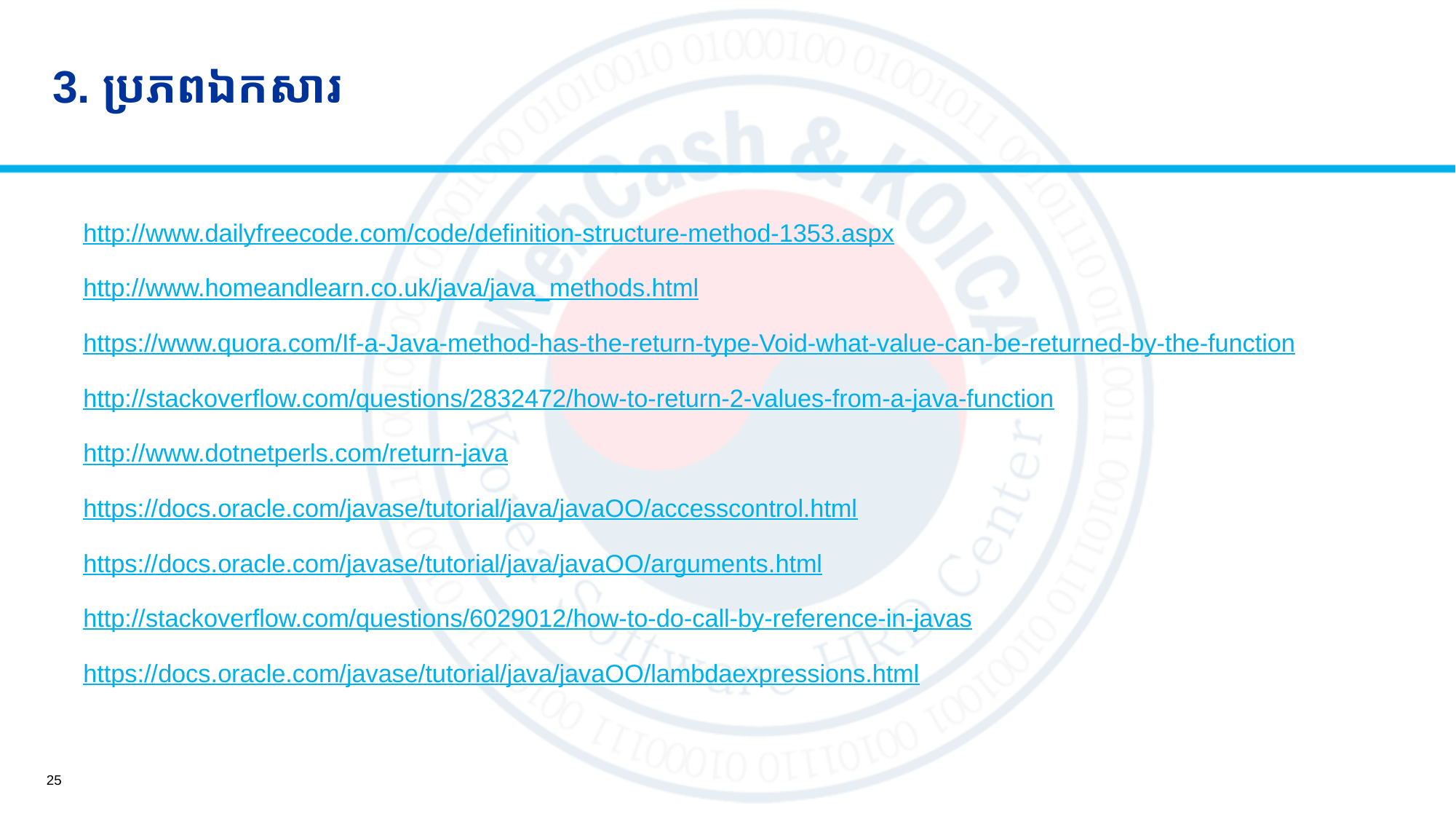

# 3. ប្រភពឯកសារ
http://www.dailyfreecode.com/code/definition-structure-method-1353.aspx
http://www.homeandlearn.co.uk/java/java_methods.html
https://www.quora.com/If-a-Java-method-has-the-return-type-Void-what-value-can-be-returned-by-the-function
http://stackoverflow.com/questions/2832472/how-to-return-2-values-from-a-java-function
http://www.dotnetperls.com/return-java
https://docs.oracle.com/javase/tutorial/java/javaOO/accesscontrol.html
https://docs.oracle.com/javase/tutorial/java/javaOO/arguments.html
http://stackoverflow.com/questions/6029012/how-to-do-call-by-reference-in-javas
https://docs.oracle.com/javase/tutorial/java/javaOO/lambdaexpressions.html

25